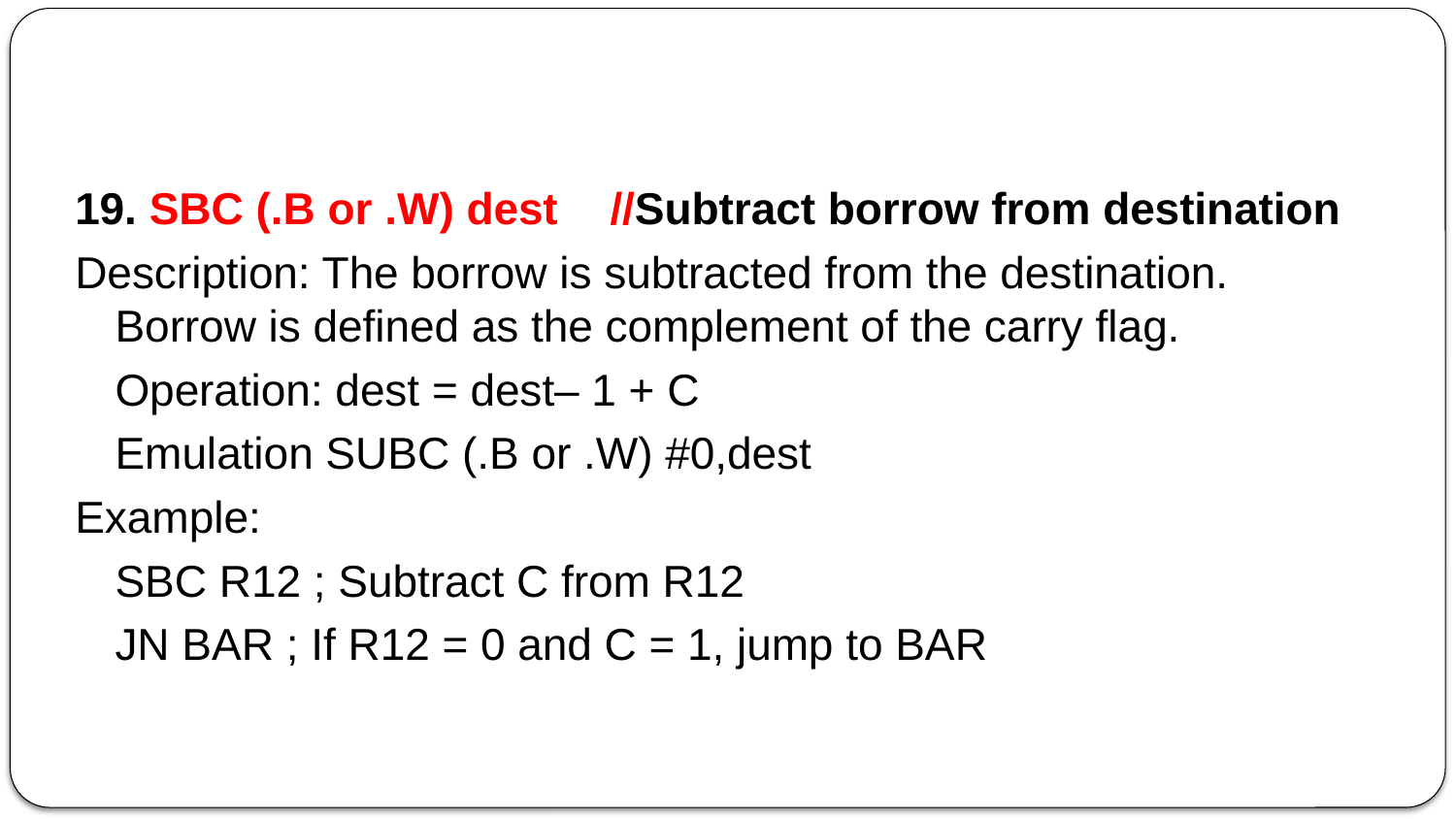

#
19. SBC (.B or .W) dest 	//Subtract borrow from destination
Description: The borrow is subtracted from the destination. Borrow is defined as the complement of the carry flag.
			Operation: dest = dest– 1 + C
			Emulation SUBC (.B or .W) #0,dest
Example:
	SBC R12 ; Subtract C from R12
	JN BAR ; If R12 = 0 and C = 1, jump to BAR